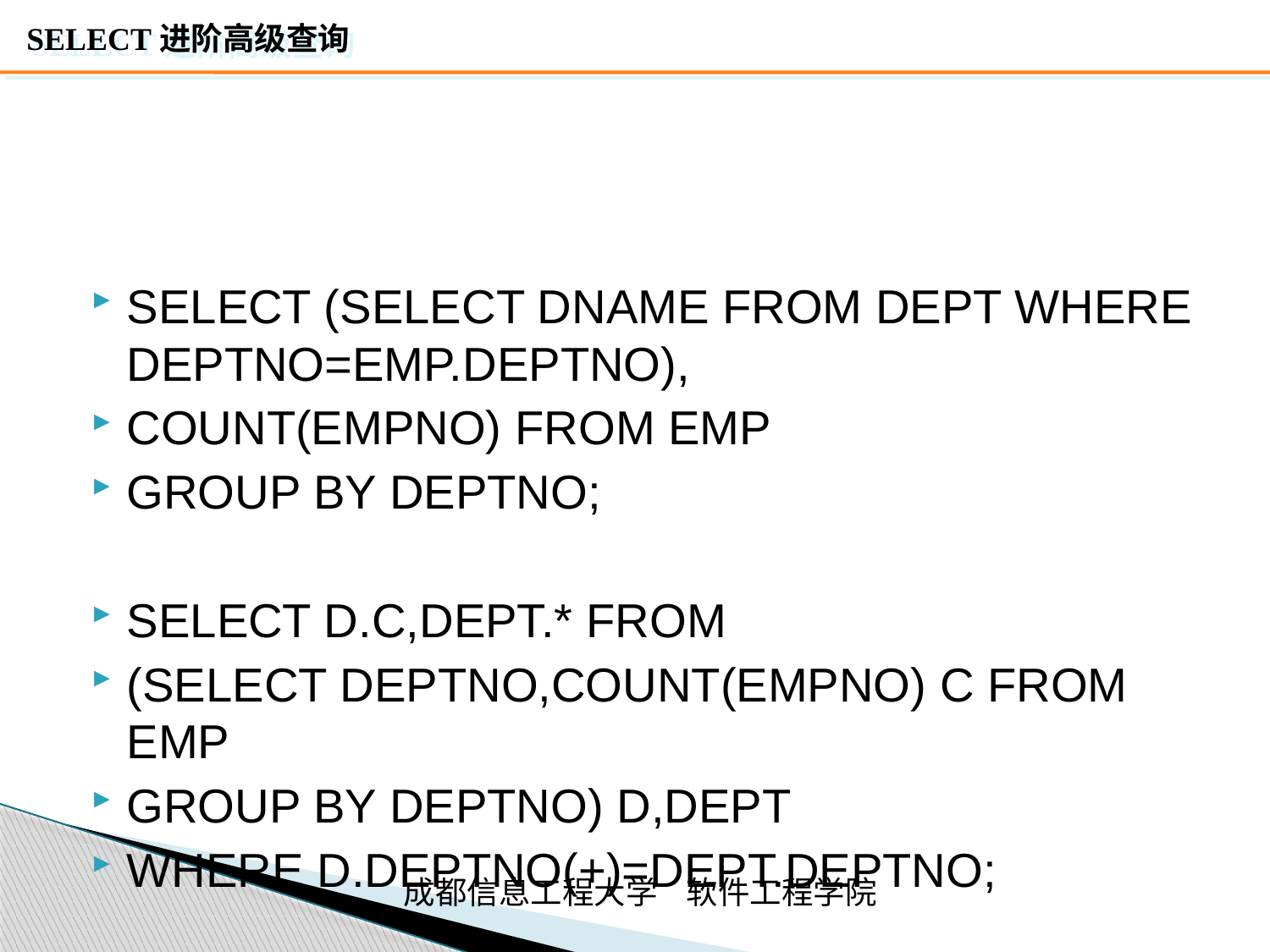

#

SELECT (SELECT DNAME FROM DEPT WHERE DEPTNO=EMP.DEPTNO),
COUNT(EMPNO) FROM EMP
GROUP BY DEPTNO;

SELECT D.C,DEPT.* FROM
(SELECT DEPTNO,COUNT(EMPNO) C FROM EMP
GROUP BY DEPTNO) D,DEPT
WHERE D.DEPTNO(+)=DEPT.DEPTNO;